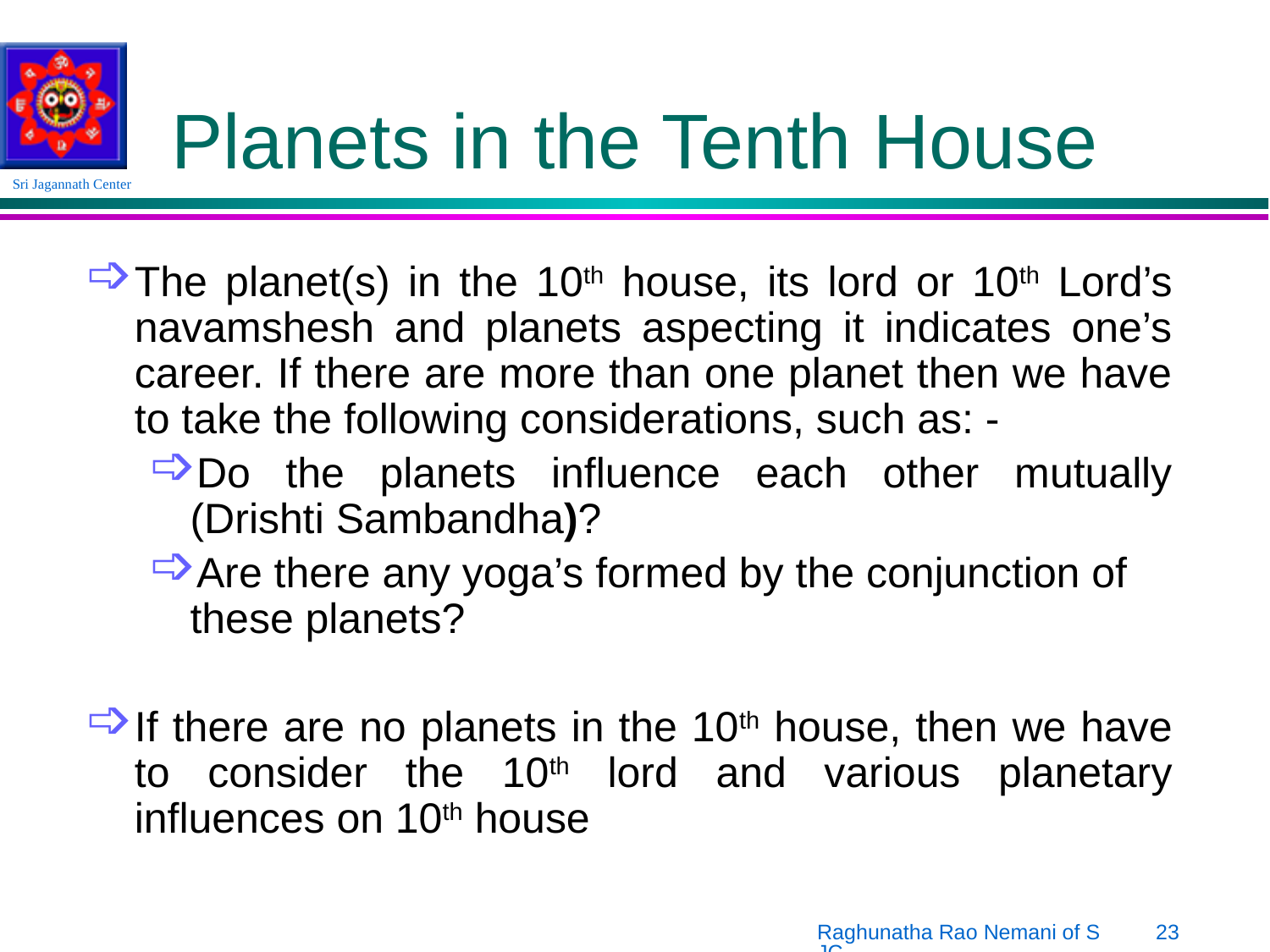

# Planets in the Tenth House
The planet(s) in the 10th house, its lord or 10th Lord’s navamshesh and planets aspecting it indicates one’s career. If there are more than one planet then we have to take the following considerations, such as: -
Do the planets influence each other mutually (Drishti Sambandha)?
Are there any yoga’s formed by the conjunction of these planets?

If there are no planets in the 10th house, then we have to consider the 10th lord and various planetary influences on 10th house
Raghunatha Rao Nemani of SJC
23